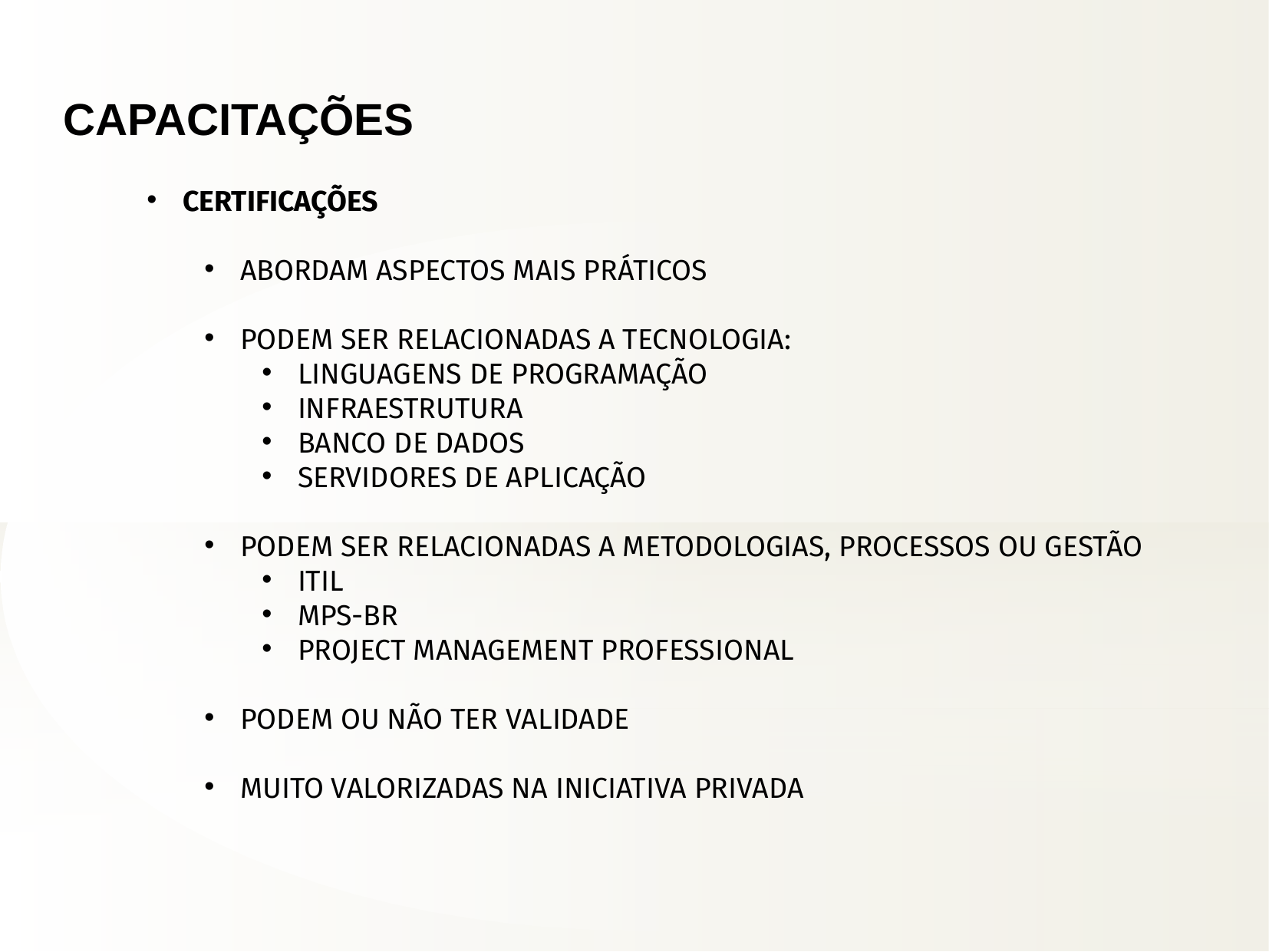

CAPACITAÇÕES

CERTIFICAÇÕES

ABORDAM ASPECTOS MAIS PRÁTICOS

PODEM SER RELACIONADAS A TECNOLOGIA:
LINGUAGENS DE PROGRAMAÇÃO
INFRAESTRUTURA
BANCO DE DADOS
SERVIDORES DE APLICAÇÃO

PODEM SER RELACIONADAS A METODOLOGIAS, PROCESSOS OU GESTÃO
ITIL
MPS-BR
PROJECT MANAGEMENT PROFESSIONAL

PODEM OU NÃO TER VALIDADE

MUITO VALORIZADAS NA INICIATIVA PRIVADA